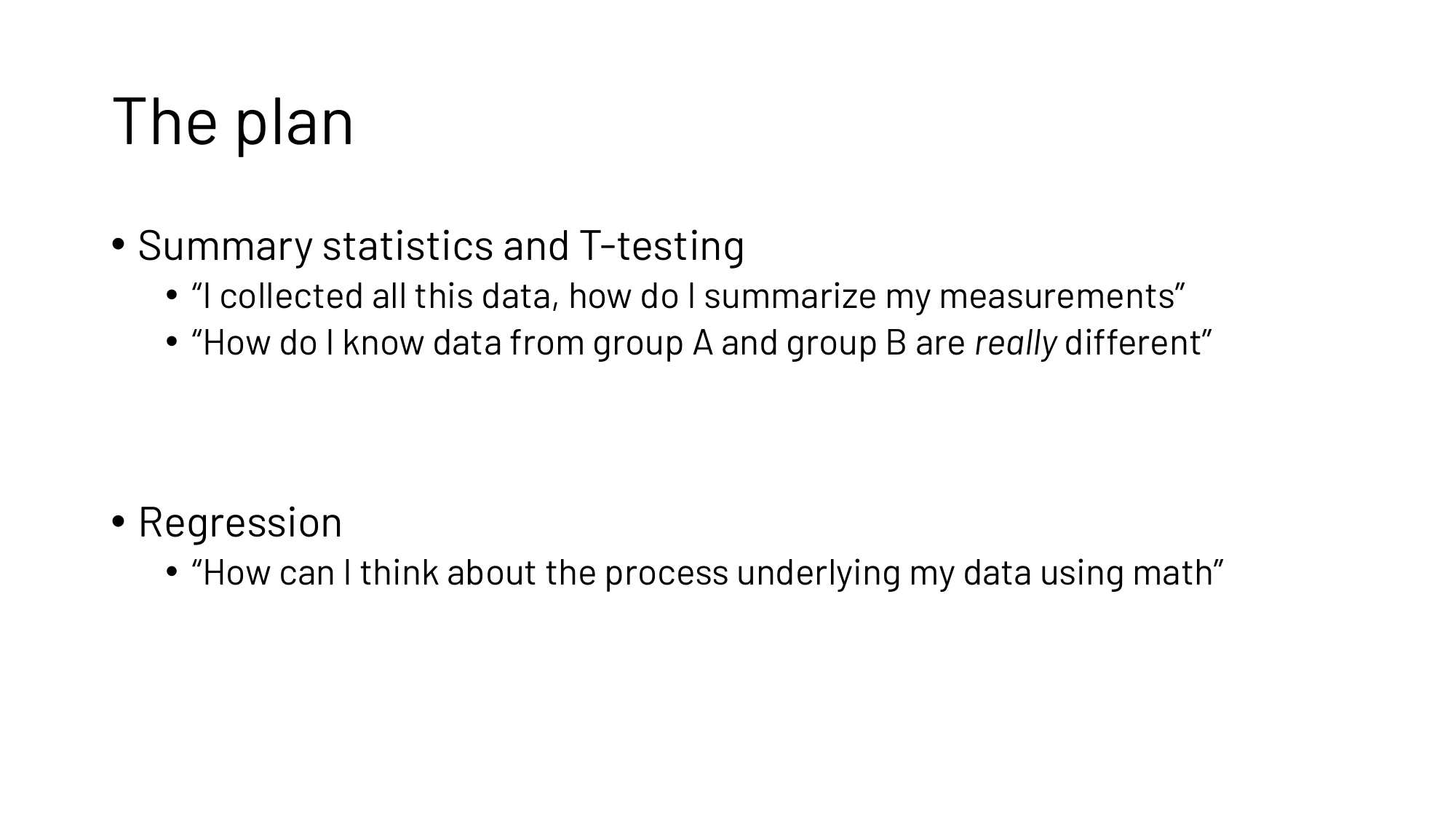

# The plan
Summary statistics and T-testing
“I collected all this data, how do I summarize my measurements”
“How do I know data from group A and group B are really different”

Regression
“How can I think about the process underlying my data using math”